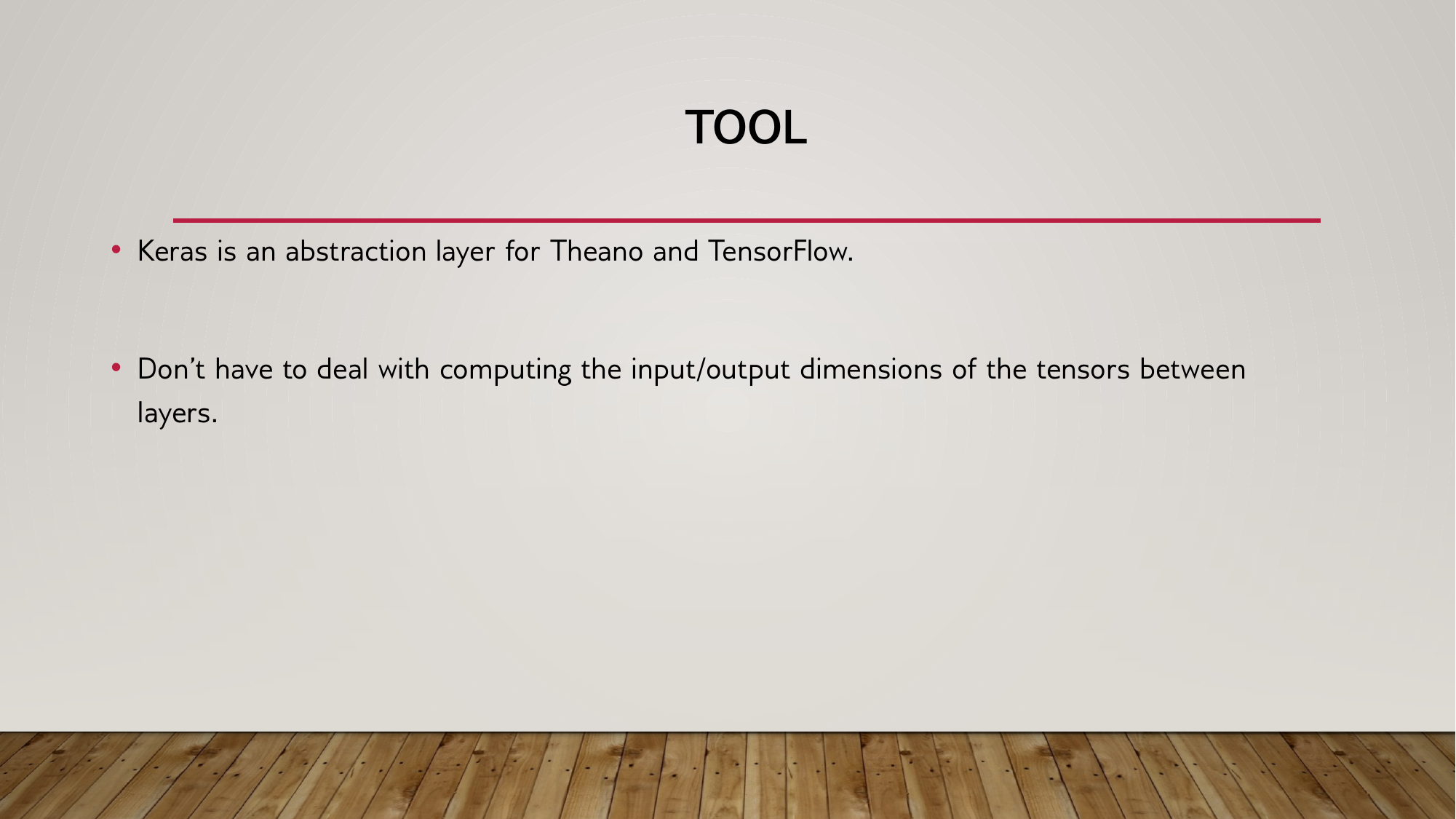

# TOOL
Keras is an abstraction layer for Theano and TensorFlow.

Don’t have to deal with computing the input/output dimensions of the tensors between layers.